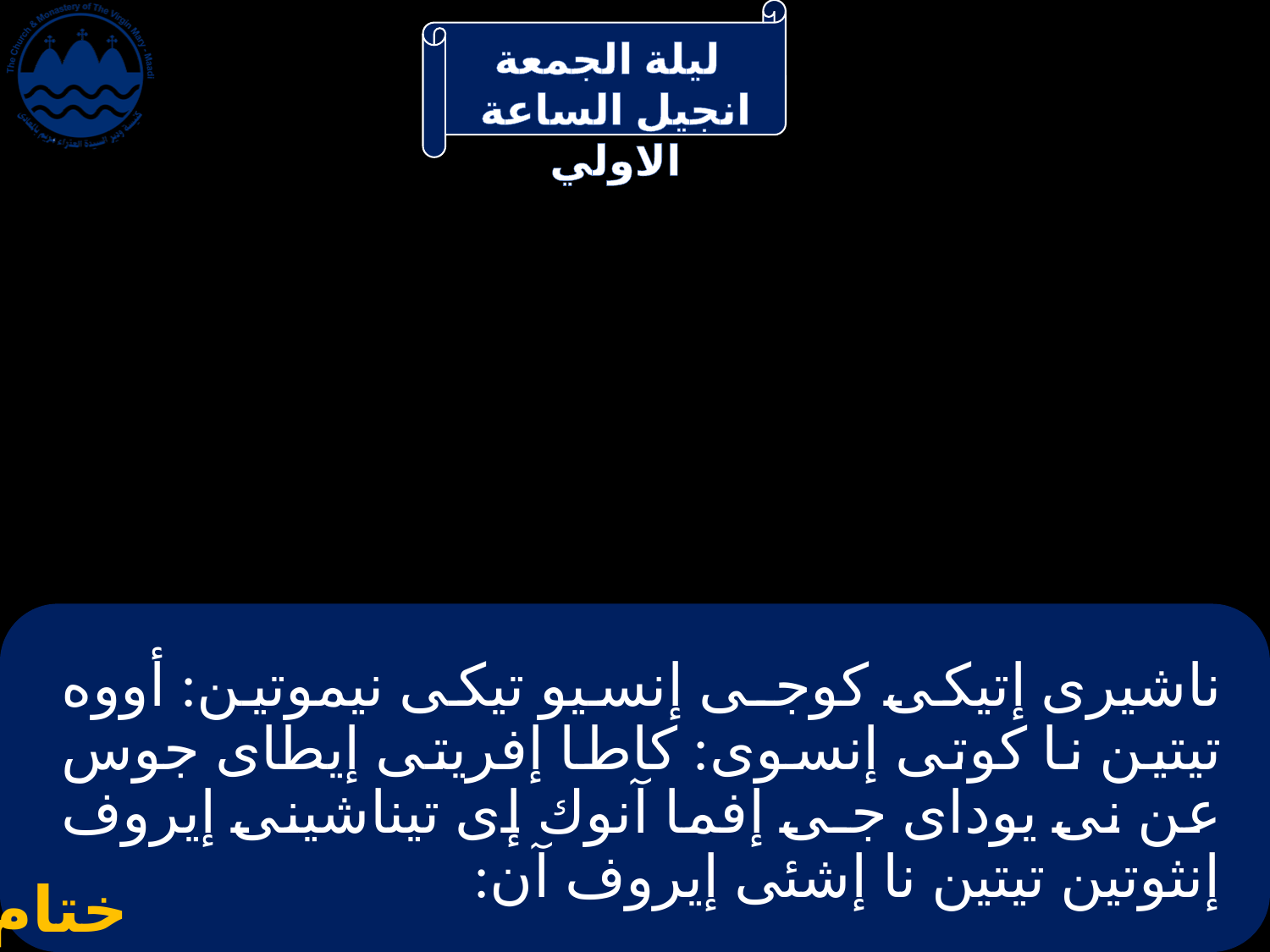

# ناشيرى إتيكى كوجـى إنسيو تيكى نيموتين: أووه تيتين نا كوتى إنسوى: كاطا إفريتى إيطاى جوس عن نى يوداى جـى إفما آنوك إى تيناشينى إيروف إنثوتين تيتين نا إشئى إيروف آن:
ختام